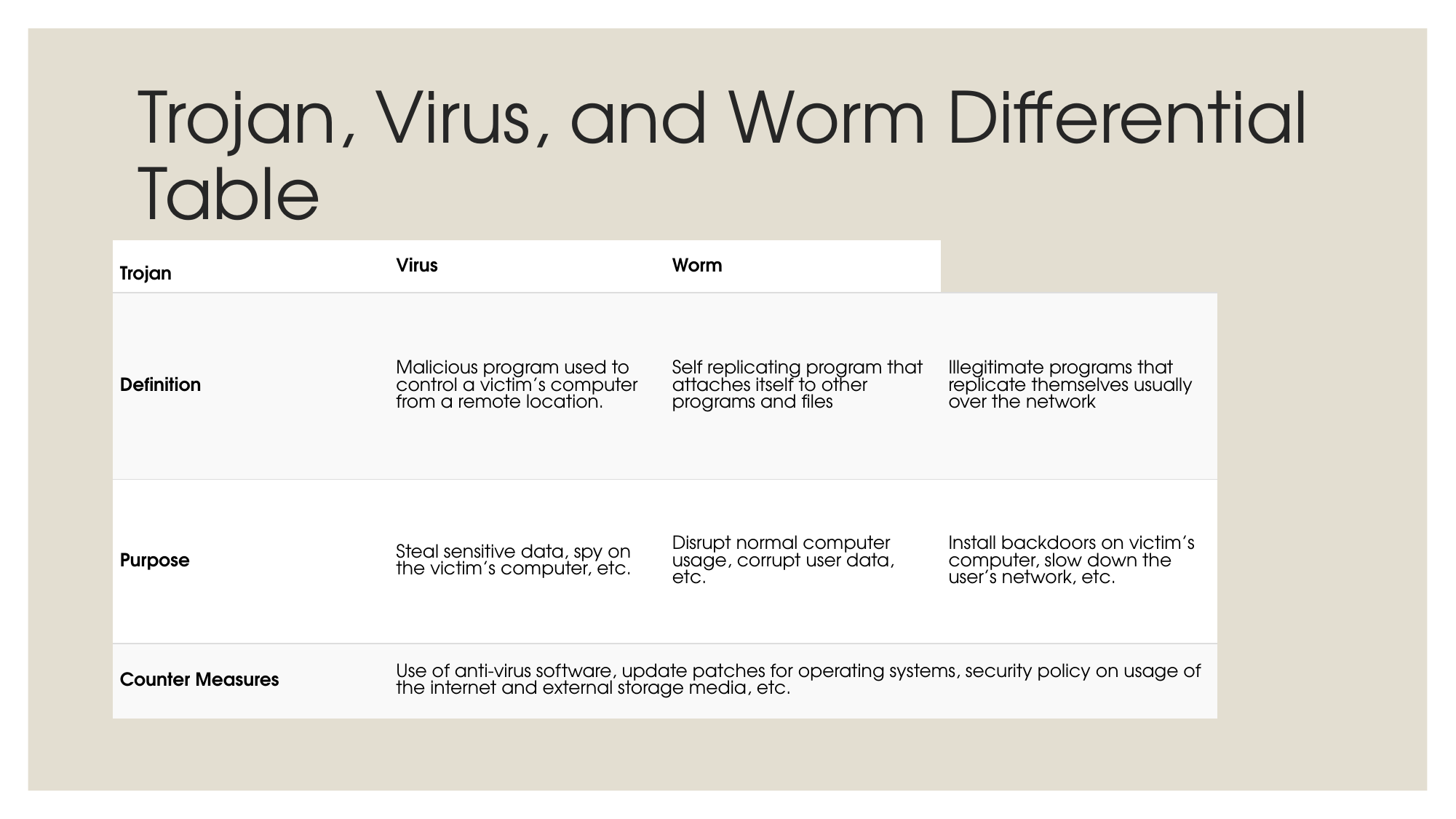

# Trojan, Virus, and Worm Differential Table
| Trojan | Virus | Worm |  |  |
| --- | --- | --- | --- | --- |
| Definition | Malicious program used to control a victim’s computer from a remote location. | Self replicating program that attaches itself to other programs and files |  | Illegitimate programs that replicate themselves usually over the network |
| Purpose | Steal sensitive data, spy on the victim’s computer, etc. | Disrupt normal computer usage, corrupt user data, etc. |  | Install backdoors on victim’s computer, slow down the user’s network, etc. |
| Counter Measures | Use of anti-virus software, update patches for operating systems, security policy on usage of the internet and external storage media, etc. |  |  |  |